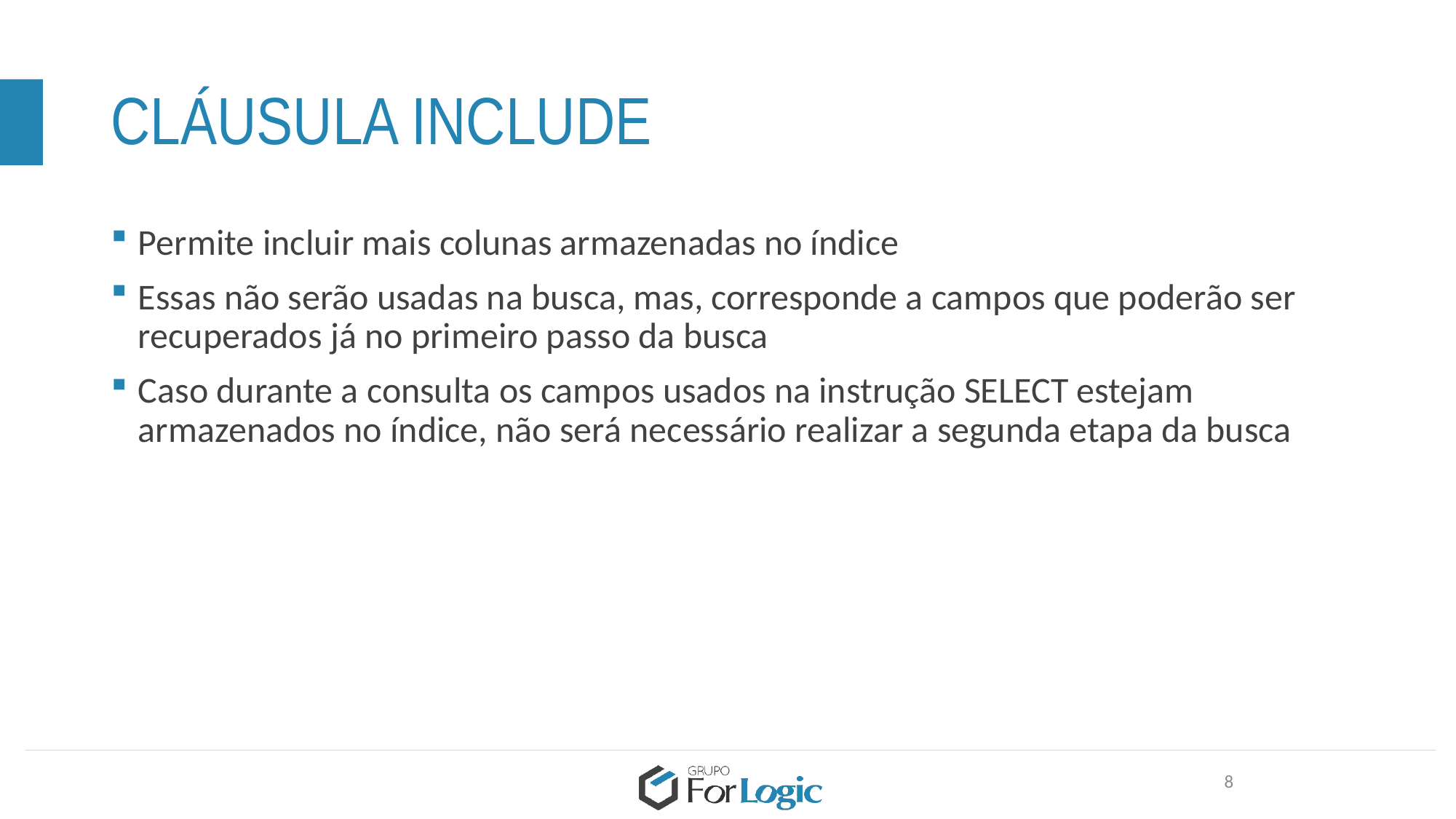

# CLÁUSULA INCLUDE
Permite incluir mais colunas armazenadas no índice
Essas não serão usadas na busca, mas, corresponde a campos que poderão ser recuperados já no primeiro passo da busca
Caso durante a consulta os campos usados na instrução SELECT estejam armazenados no índice, não será necessário realizar a segunda etapa da busca
8